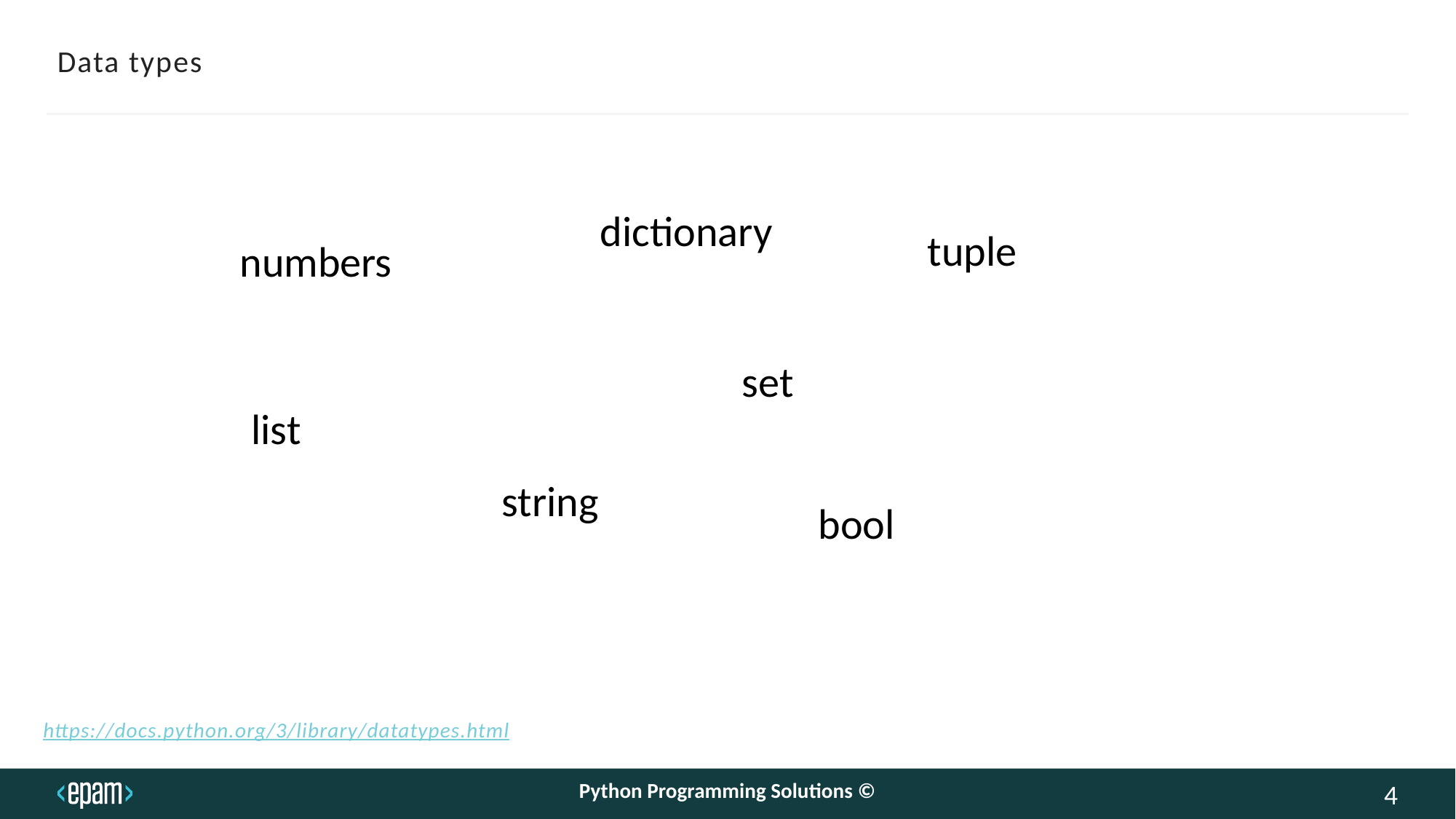

# Data types
dictionary
tuple
numbers
set
list
string
bool
https://docs.python.org/3/library/datatypes.html
Python Programming Solutions ©
4